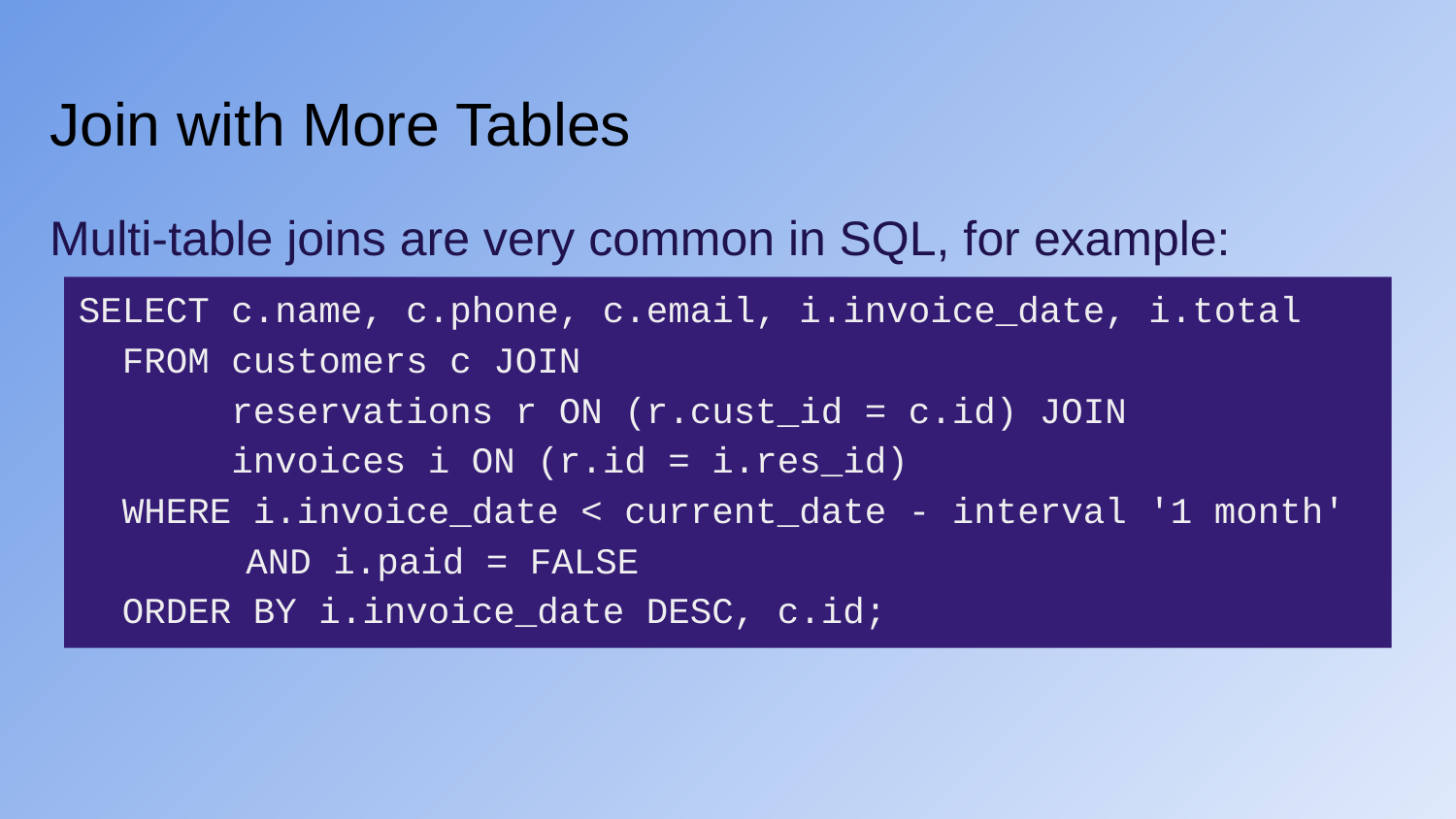

# Join with More Tables
Multi-table joins are very common in SQL, for example:
SELECT c.name, c.phone, c.email, i.invoice_date, i.total
  FROM customers c JOIN
       reservations r ON (r.cust_id = c.id) JOIN
       invoices i ON (r.id = i.res_id)
  WHERE i.invoice_date < current_date - interval '1 month'
	 AND i.paid = FALSE
  ORDER BY i.invoice_date DESC, c.id;